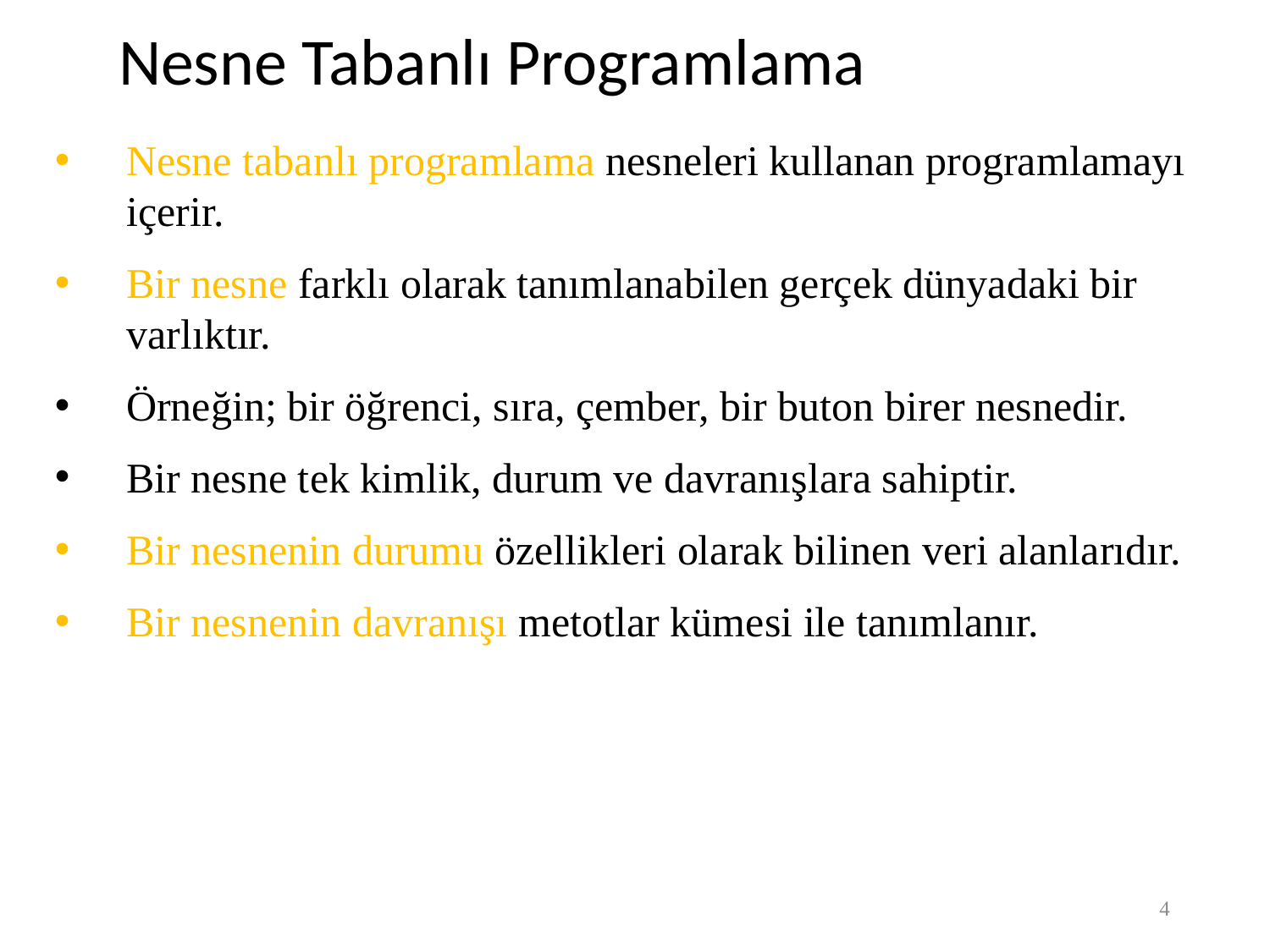

# Nesne Tabanlı Programlama
Nesne tabanlı programlama nesneleri kullanan programlamayı içerir.
Bir nesne farklı olarak tanımlanabilen gerçek dünyadaki bir varlıktır.
Örneğin; bir öğrenci, sıra, çember, bir buton birer nesnedir.
Bir nesne tek kimlik, durum ve davranışlara sahiptir.
Bir nesnenin durumu özellikleri olarak bilinen veri alanlarıdır.
Bir nesnenin davranışı metotlar kümesi ile tanımlanır.

4